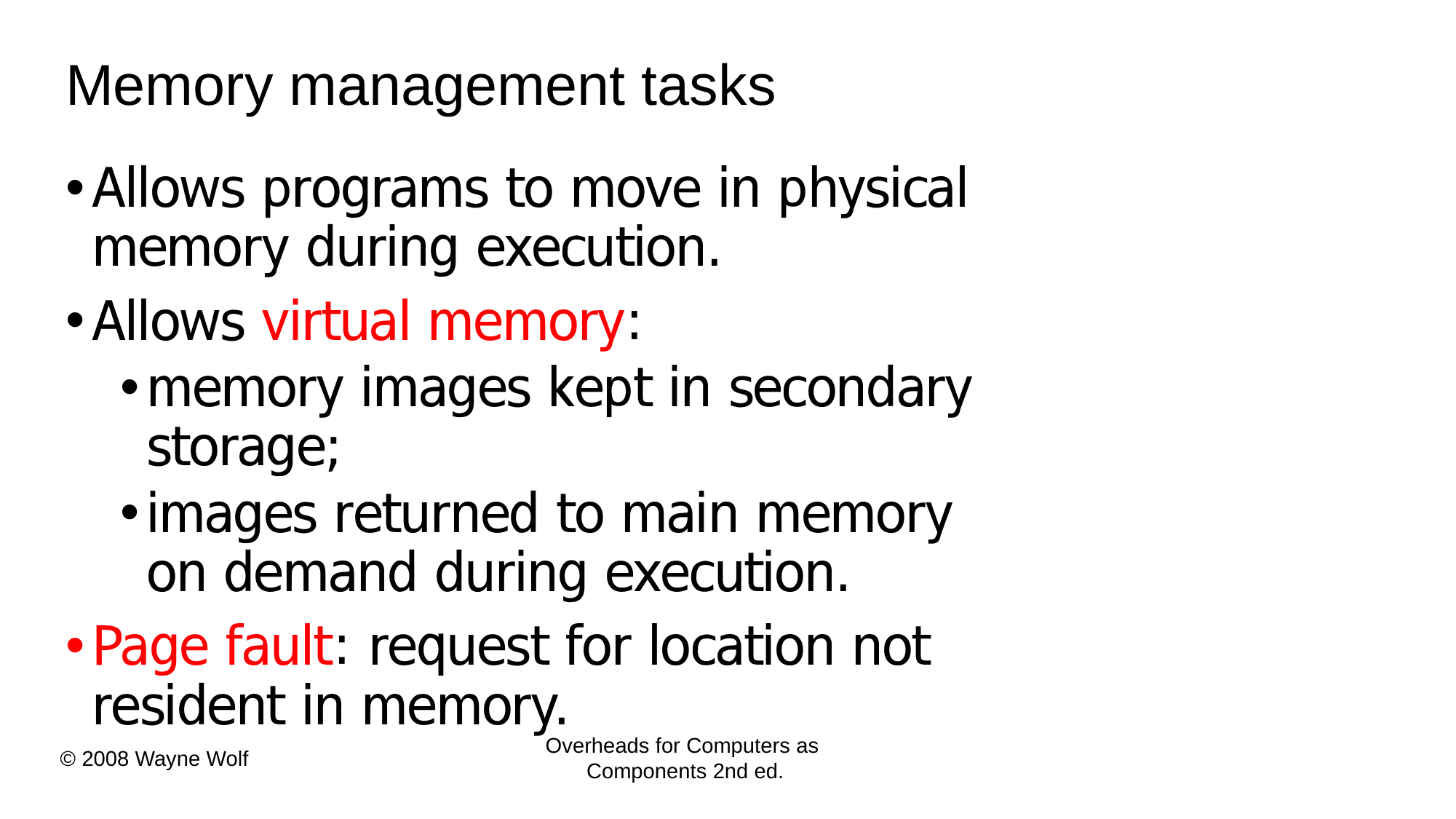

# Memory management tasks
Allows programs to move in physical memory during execution.
Allows virtual memory:
memory images kept in secondary storage;
images returned to main memory on demand during execution.
Page fault: request for location not resident in memory.
Overheads for Computers as
Components 2nd ed.
© 2008 Wayne Wolf